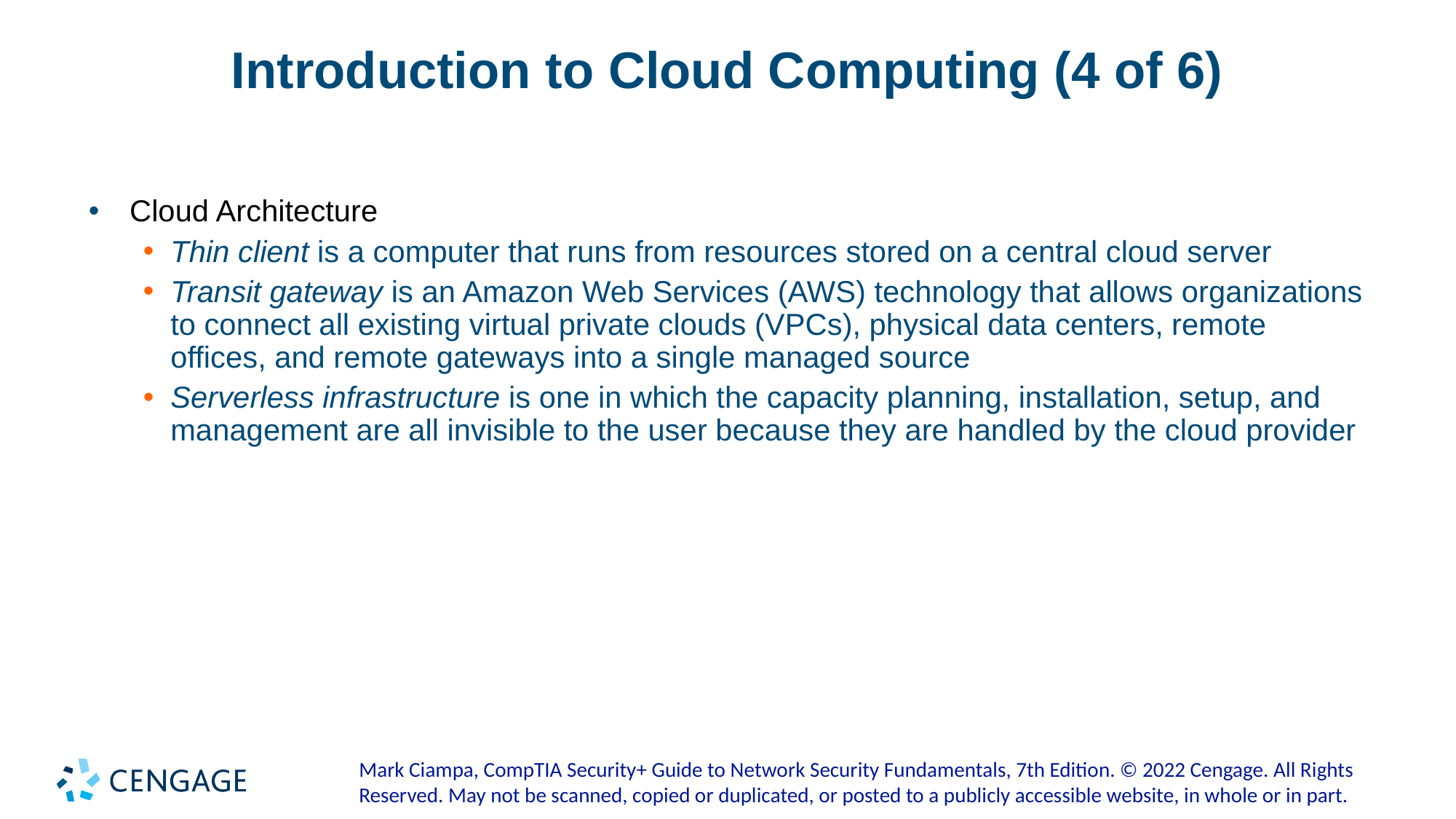

# Introduction to Cloud Computing (4 of 6)
Cloud Architecture
Thin client is a computer that runs from resources stored on a central cloud server
Transit gateway is an Amazon Web Services (AWS) technology that allows organizations to connect all existing virtual private clouds (VPCs), physical data centers, remote offices, and remote gateways into a single managed source
Serverless infrastructure is one in which the capacity planning, installation, setup, and management are all invisible to the user because they are handled by the cloud provider